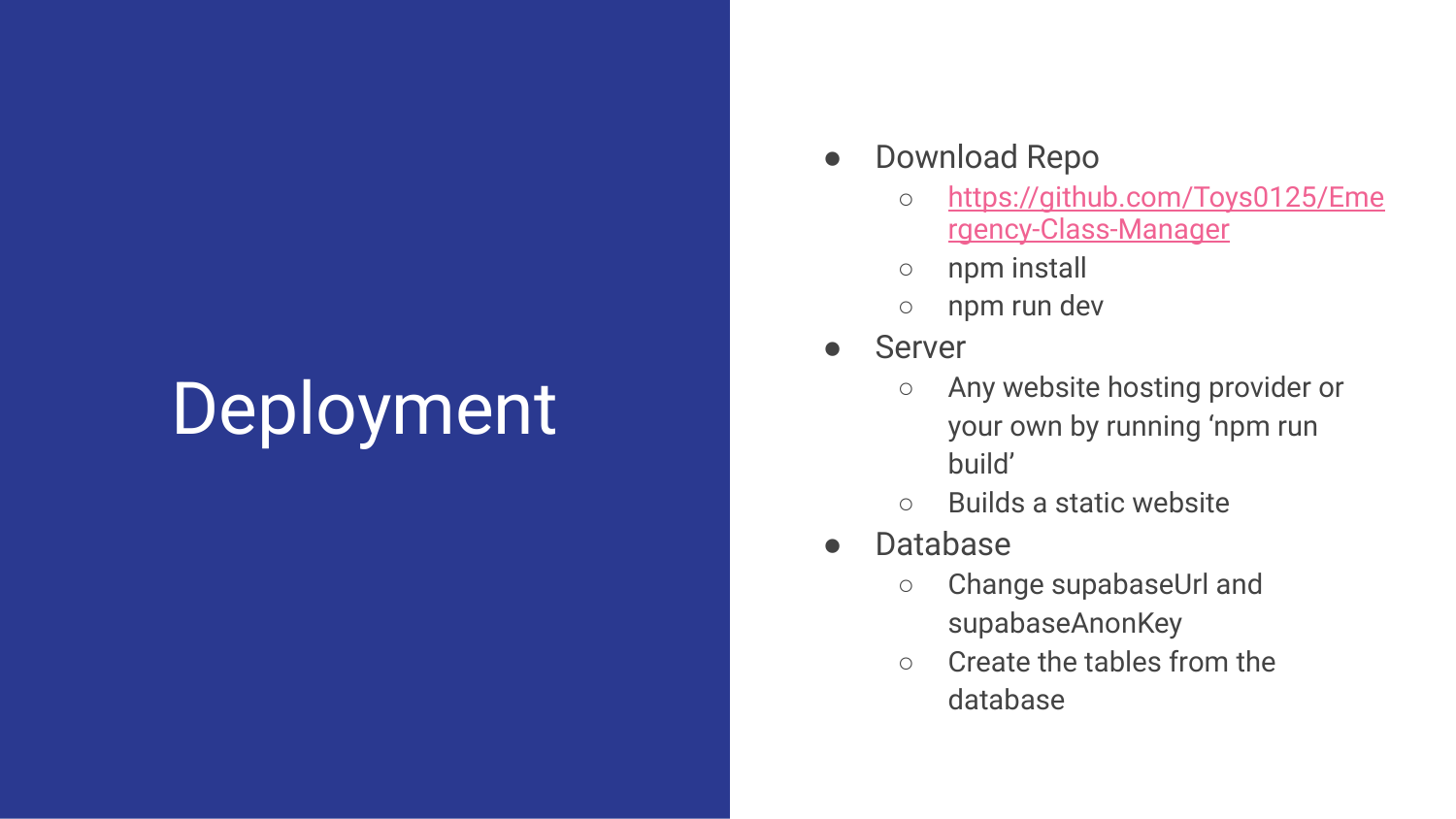

# Deployment
Download Repo
https://github.com/Toys0125/Emergency-Class-Manager
npm install
npm run dev
Server
Any website hosting provider or your own by running ‘npm run build’
Builds a static website
Database
Change supabaseUrl and supabaseAnonKey
Create the tables from the database